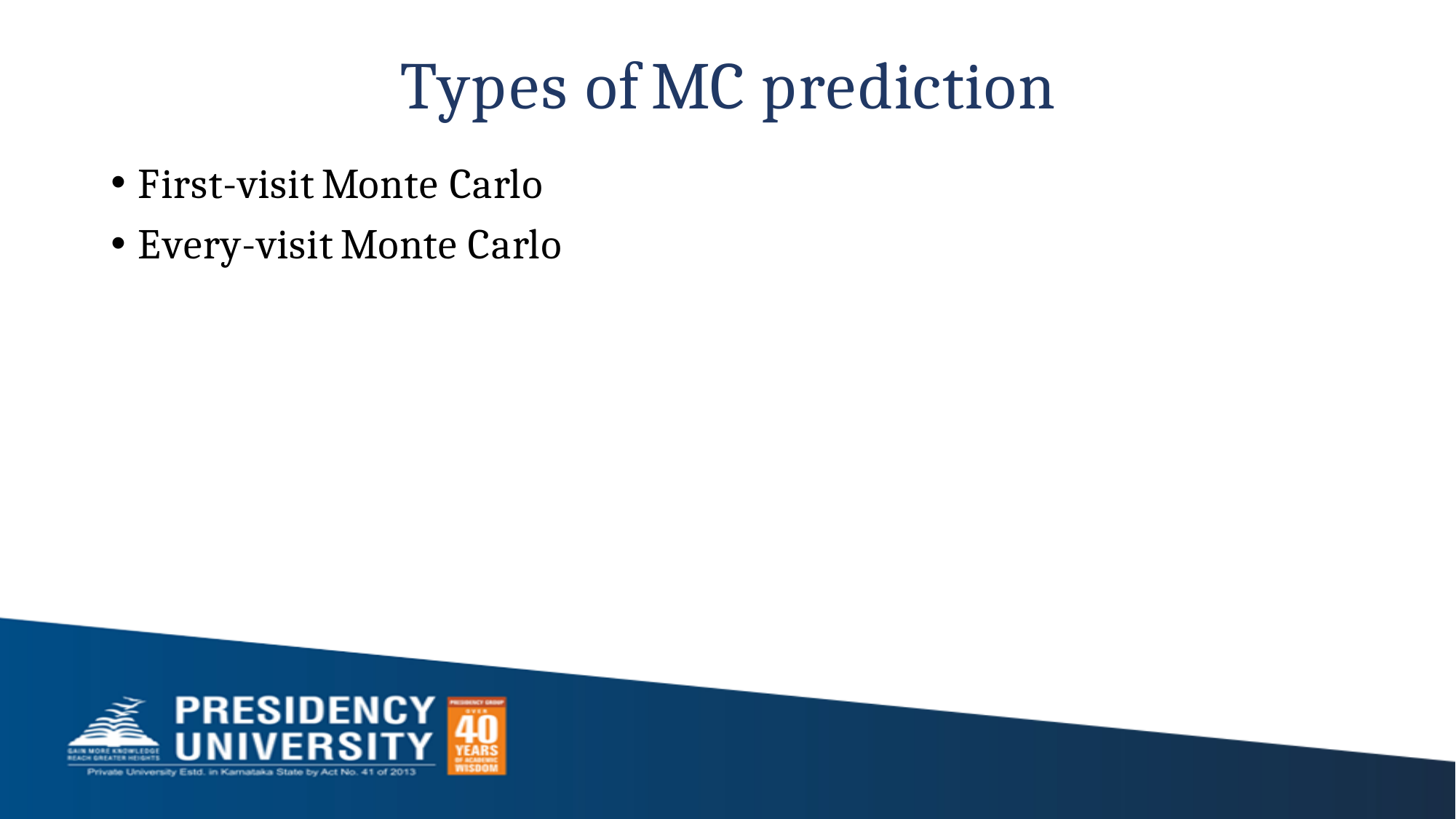

# Types of MC prediction
First-visit Monte Carlo
Every-visit Monte Carlo